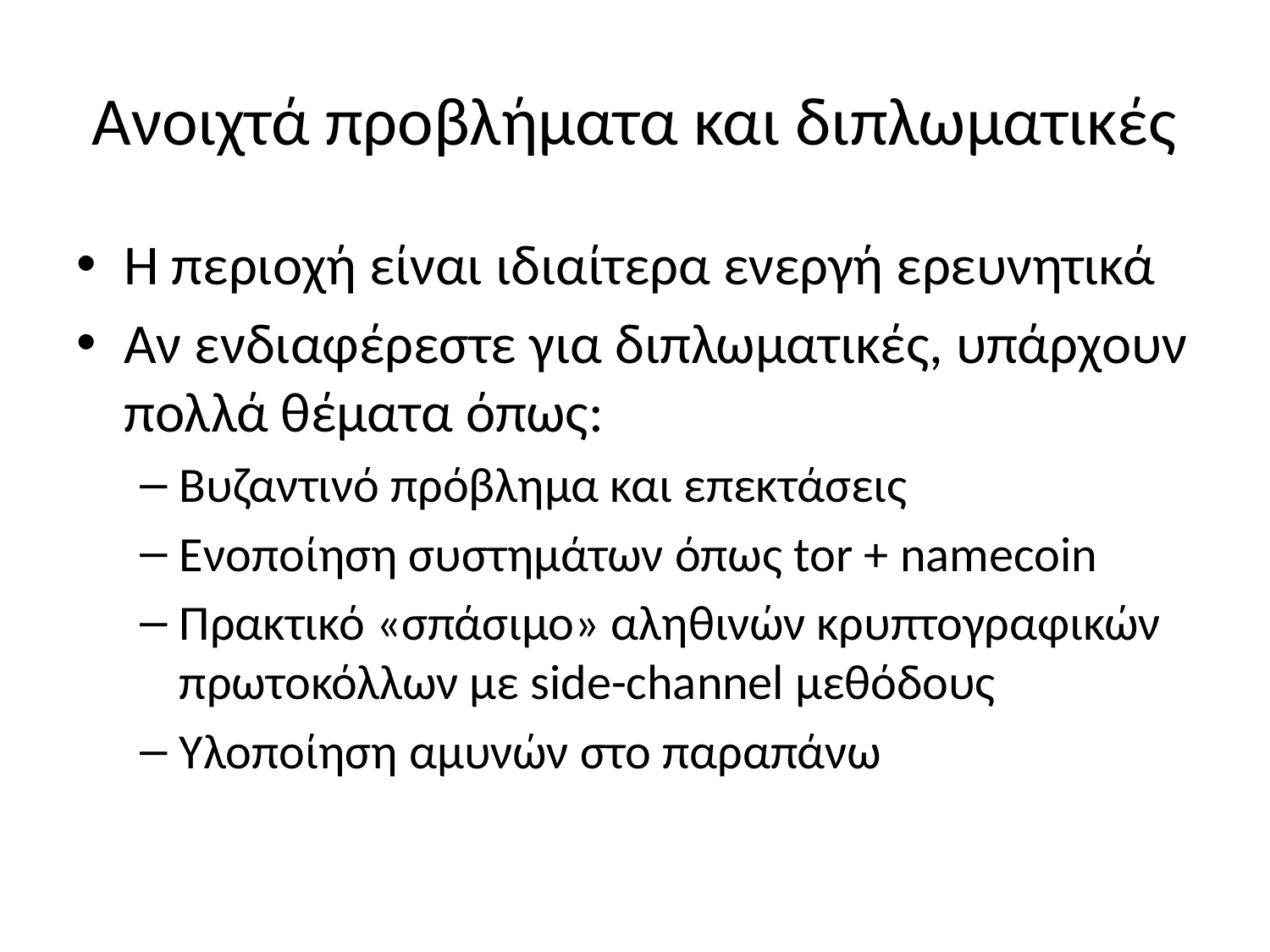

# Ανοιχτά προβλήματα και διπλωματικές
Η περιοχή είναι ιδιαίτερα ενεργή ερευνητικά
Αν ενδιαφέρεστε για διπλωματικές, υπάρχουν πολλά θέματα όπως:
Βυζαντινό πρόβλημα και επεκτάσεις
Ενοποίηση συστημάτων όπως tor + namecoin
Πρακτικό «σπάσιμο» αληθινών κρυπτογραφικών πρωτοκόλλων με side-channel μεθόδους
Υλοποίηση αμυνών στο παραπάνω